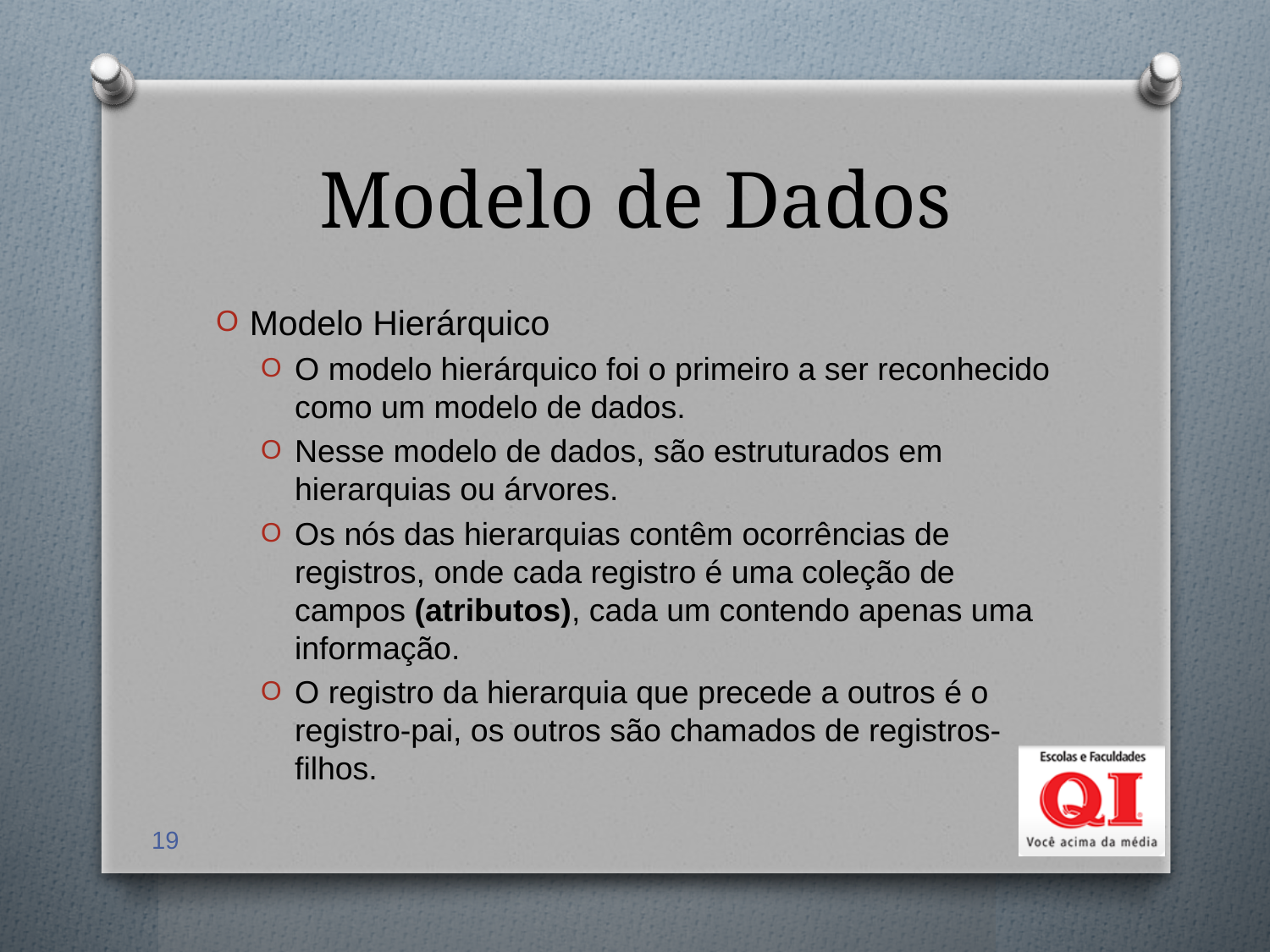

# Modelo de Dados
Modelo Hierárquico
O modelo hierárquico foi o primeiro a ser reconhecido como um modelo de dados.
Nesse modelo de dados, são estruturados em hierarquias ou árvores.
Os nós das hierarquias contêm ocorrências de registros, onde cada registro é uma coleção de campos (atributos), cada um contendo apenas uma informação.
O registro da hierarquia que precede a outros é o registro-pai, os outros são chamados de registros-filhos.
19